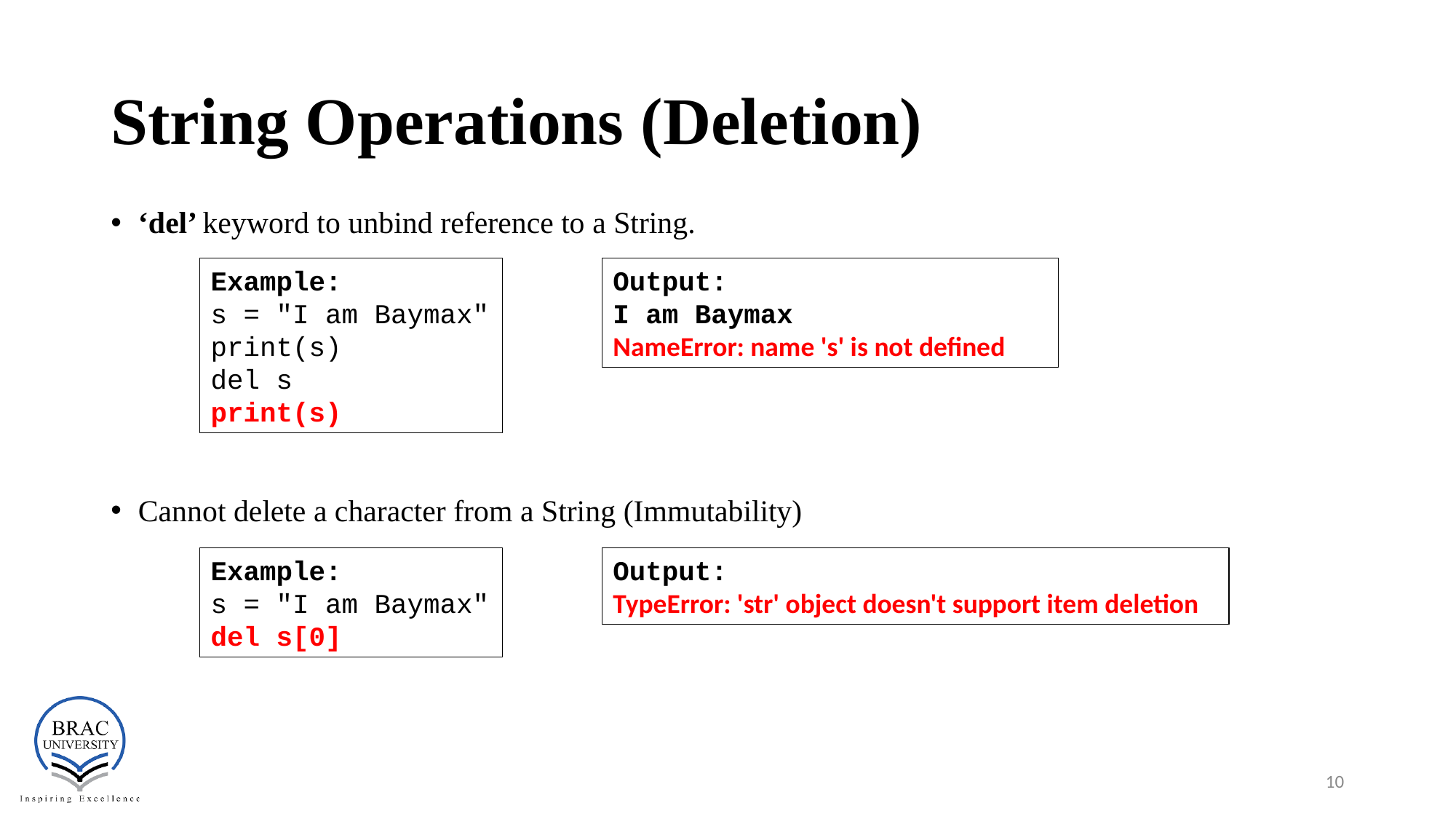

# String Operations (Deletion)
‘del’ keyword to unbind reference to a String.

Cannot delete a character from a String (Immutability)

Example:
s = "I am Baymax"
print(s)
del s
print(s)
Output:
I am Baymax
NameError: name 's' is not defined
Example:
s = "I am Baymax"
del s[0]
Output:
TypeError: 'str' object doesn't support item deletion
10